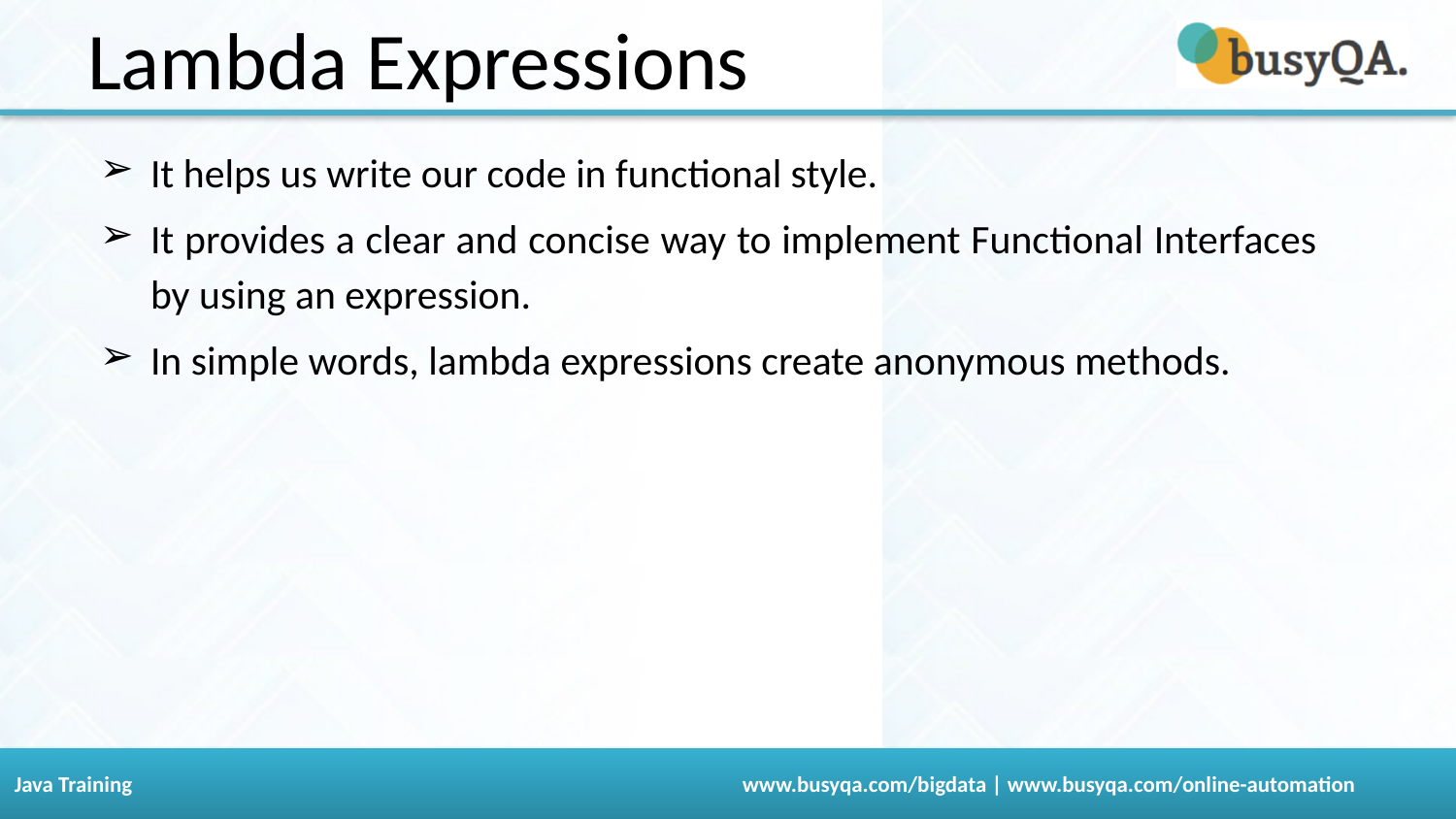

Lambda Expressions
It helps us write our code in functional style.
It provides a clear and concise way to implement Functional Interfaces by using an expression.
In simple words, lambda expressions create anonymous methods.